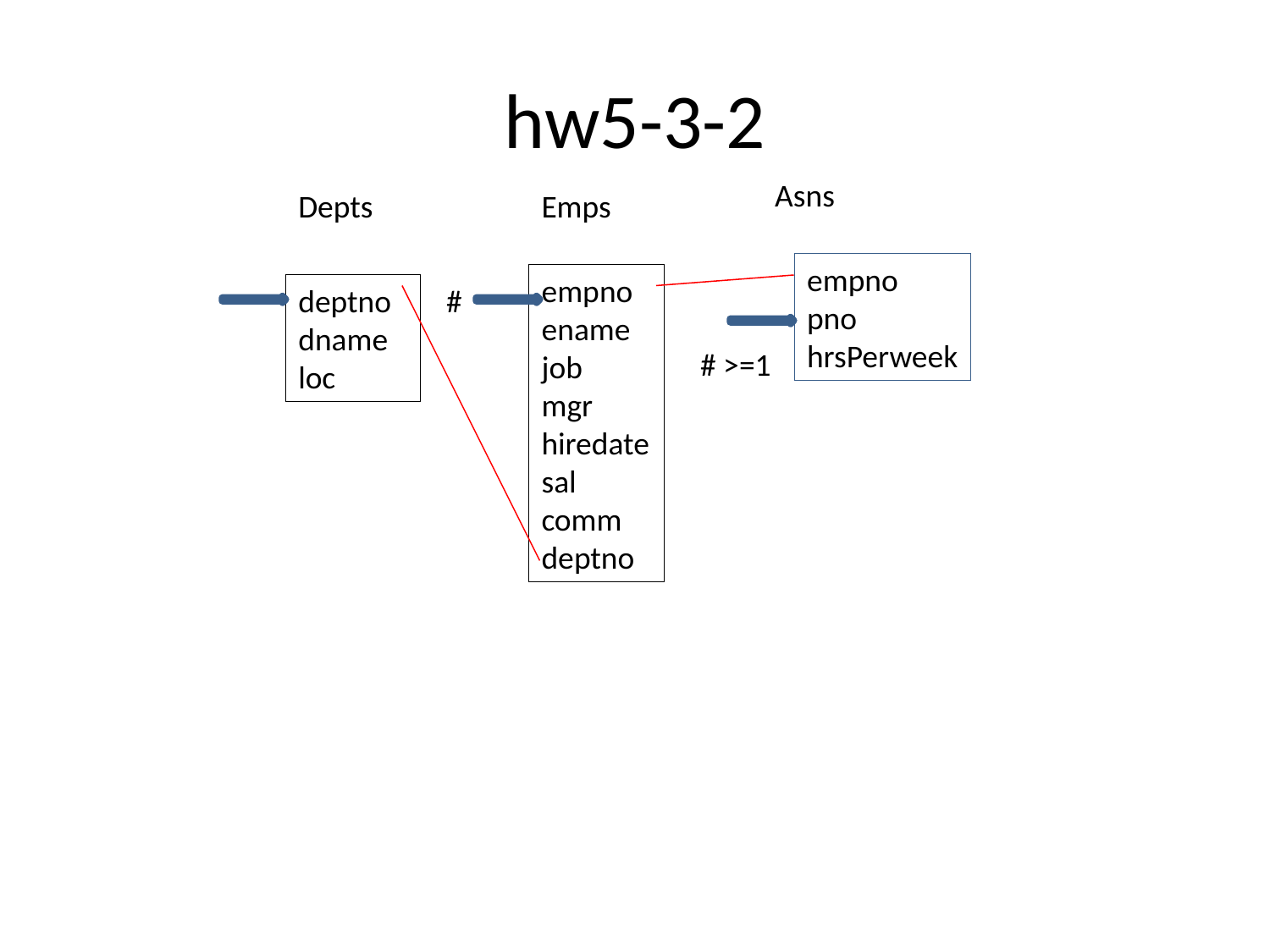

# hw5-3-2
Asns
Depts
Emps
empno
pno
hrsPerweek
empno
ename
job
mgr
hiredate
sal
comm
deptno
deptno
dname
loc
#

# >=1